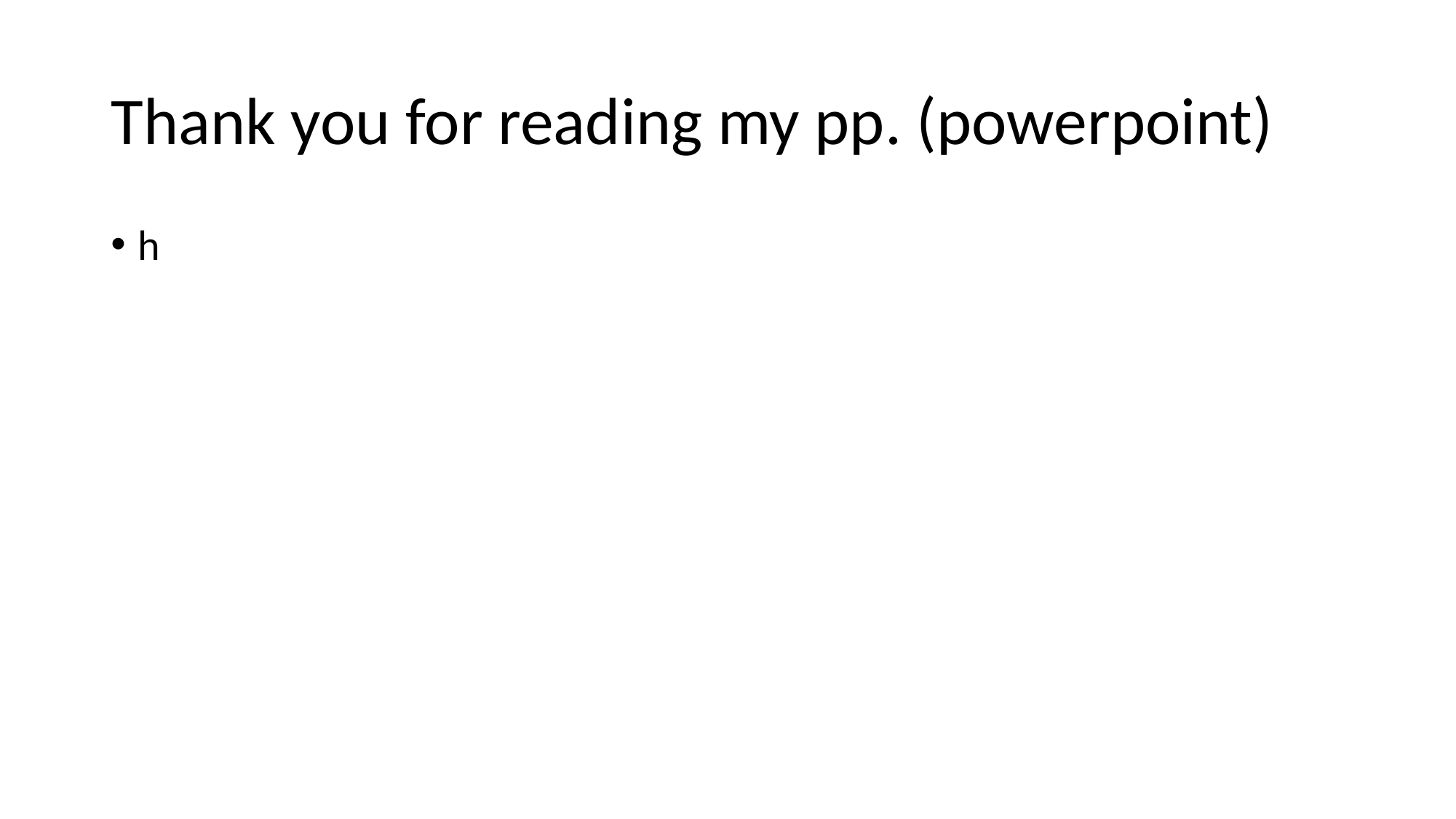

# Thank you for reading my pp. (powerpoint)
h